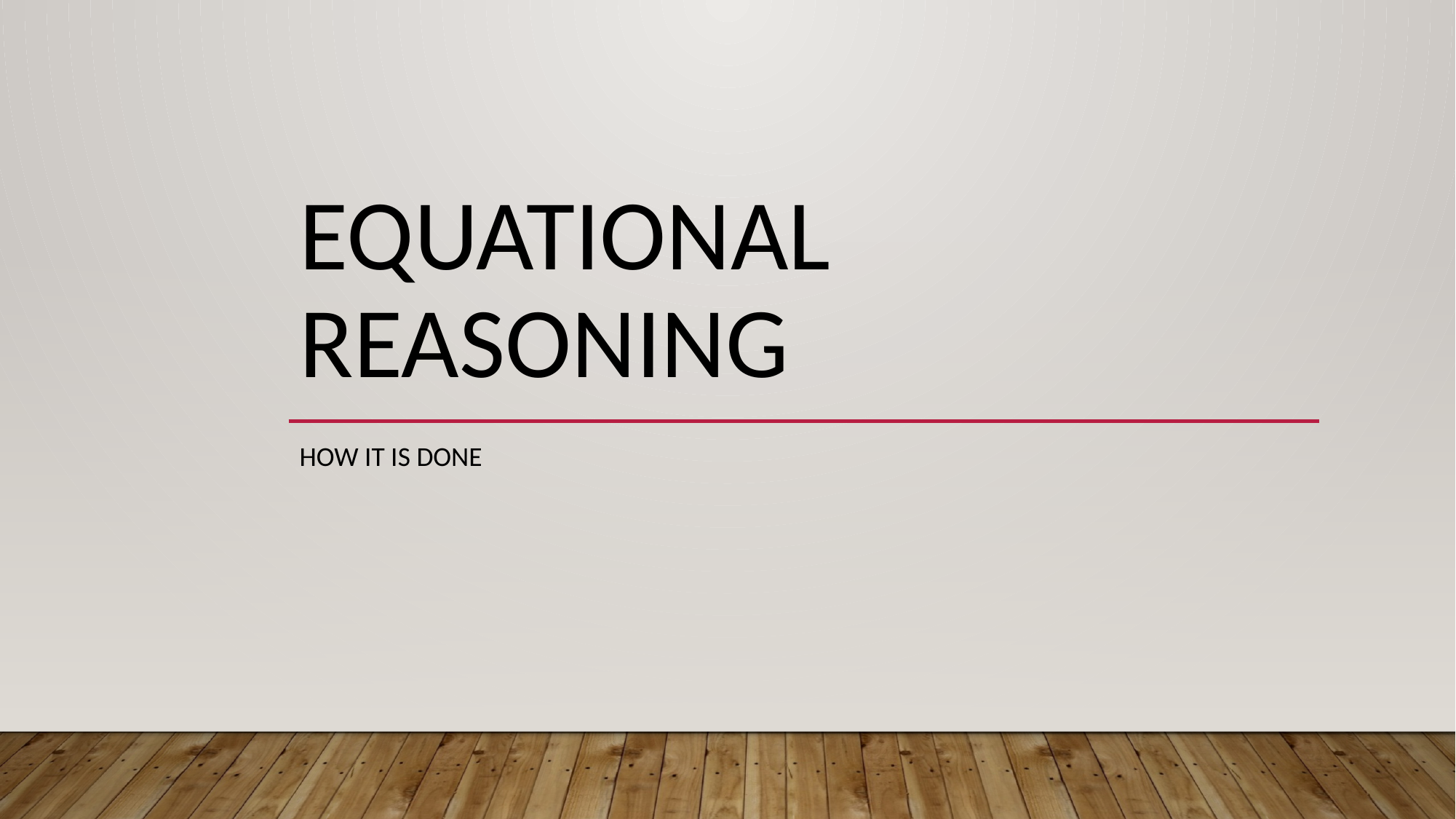

# Equational reasoning
How it is done